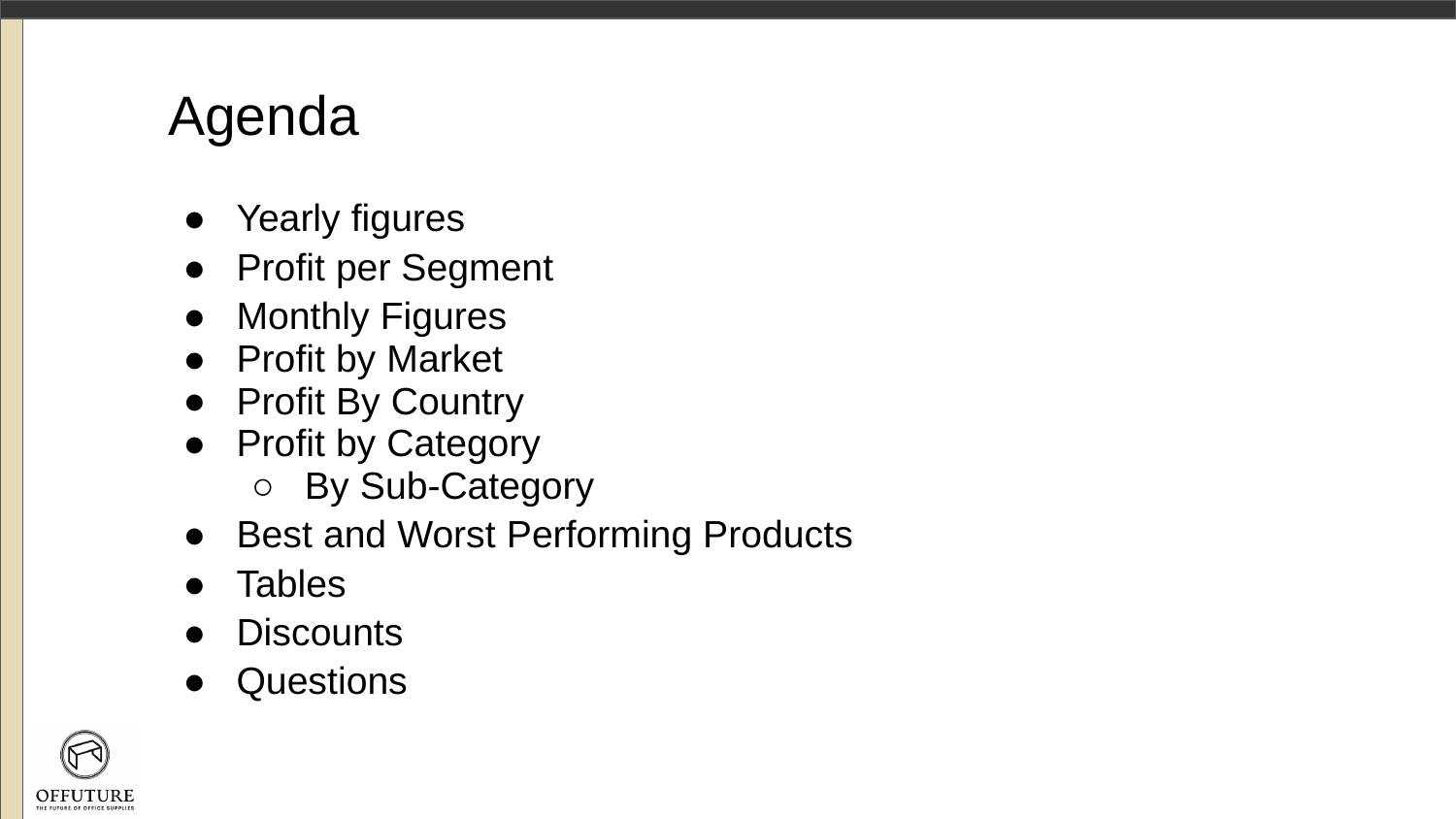

# Agenda
Yearly figures
Profit per Segment
Monthly Figures
Profit by Market
Profit By Country
Profit by Category
By Sub-Category
Best and Worst Performing Products
Tables
Discounts
Questions